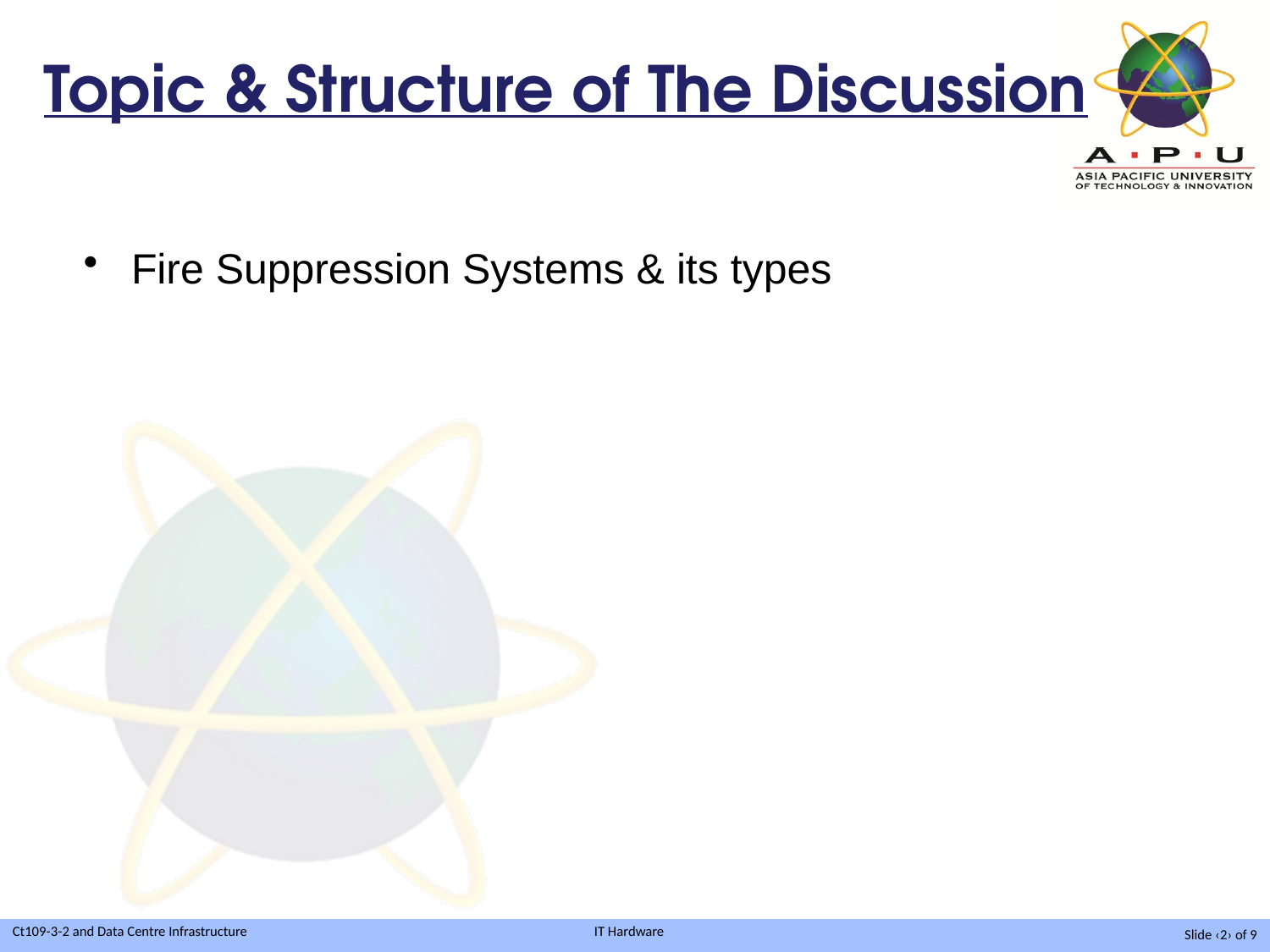

# Topic & Structure of The Discussion
Fire Suppression Systems & its types
Slide ‹2› of 9